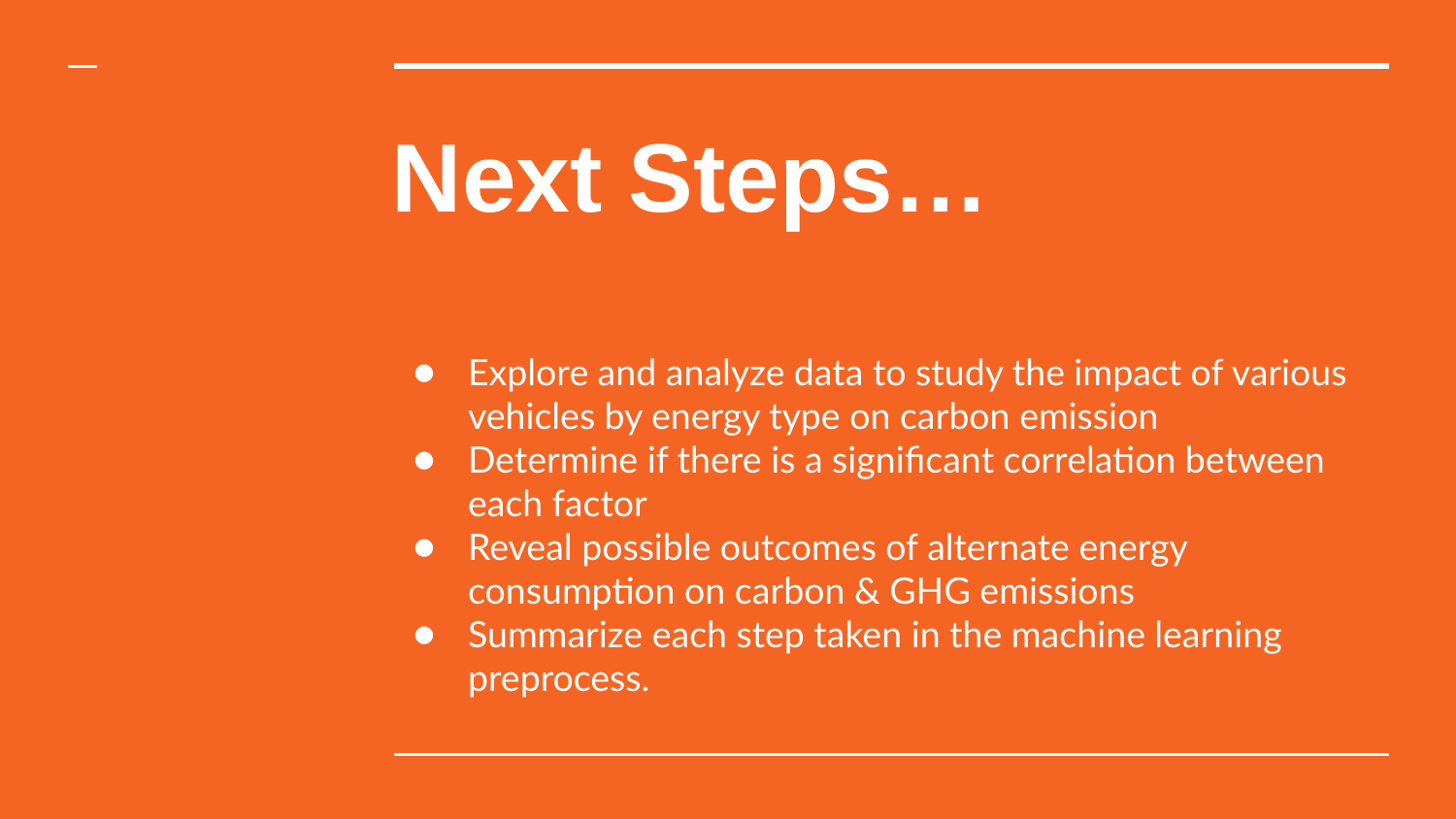

# Next Steps…
Explore and analyze data to study the impact of various vehicles by energy type on carbon emission
Determine if there is a significant correlation between each factor
Reveal possible outcomes of alternate energy consumption on carbon & GHG emissions
Summarize each step taken in the machine learning preprocess.